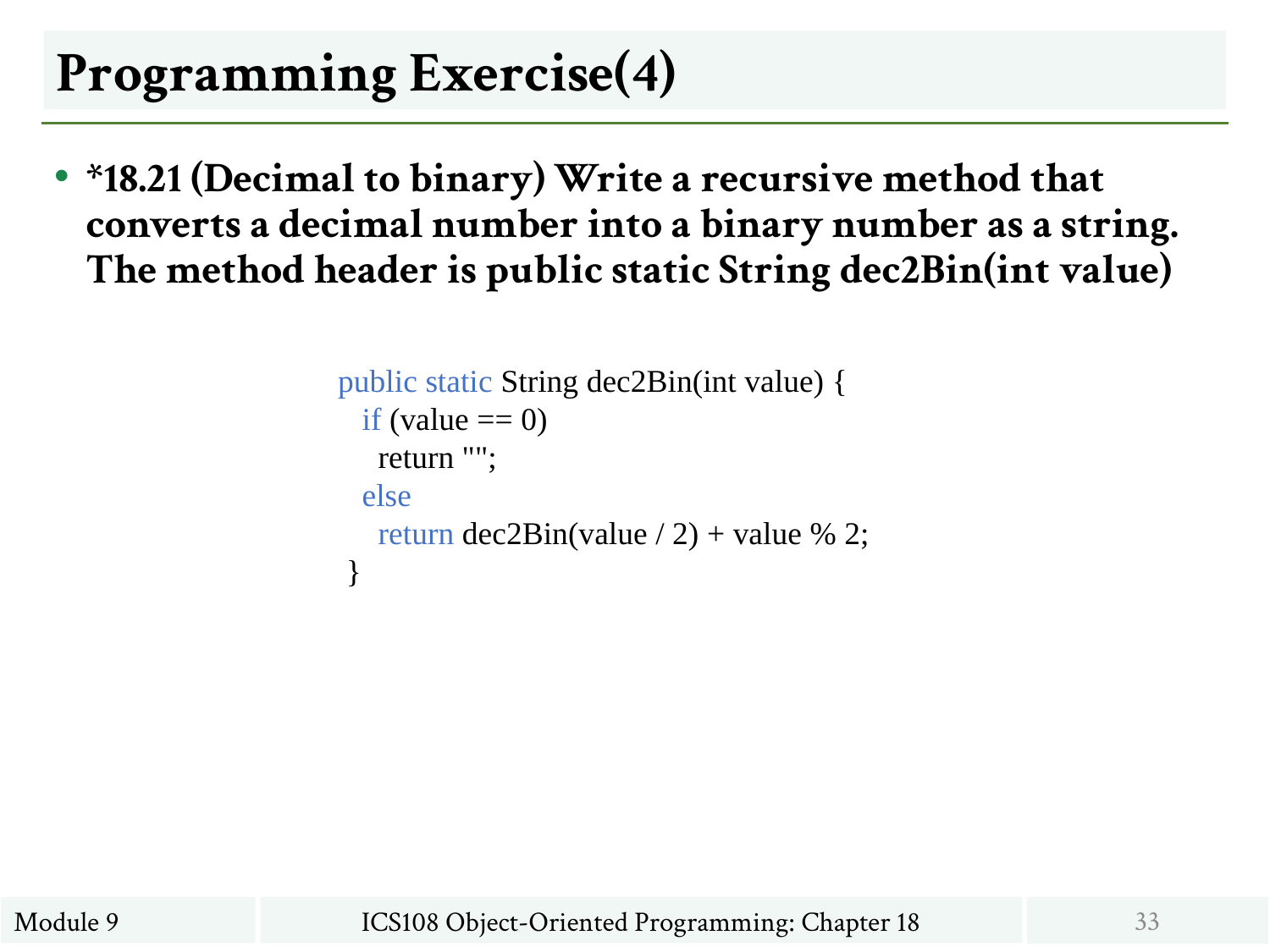

# Programming Exercise(4)
*18.21 (Decimal to binary) Write a recursive method that converts a decimal number into a binary number as a string. The method header is public static String dec2Bin(int value)
 public static String dec2Bin(int value) {
    if (value == 0)
      return "";
    else
      return dec2Bin(value / 2) + value % 2;
  }
33